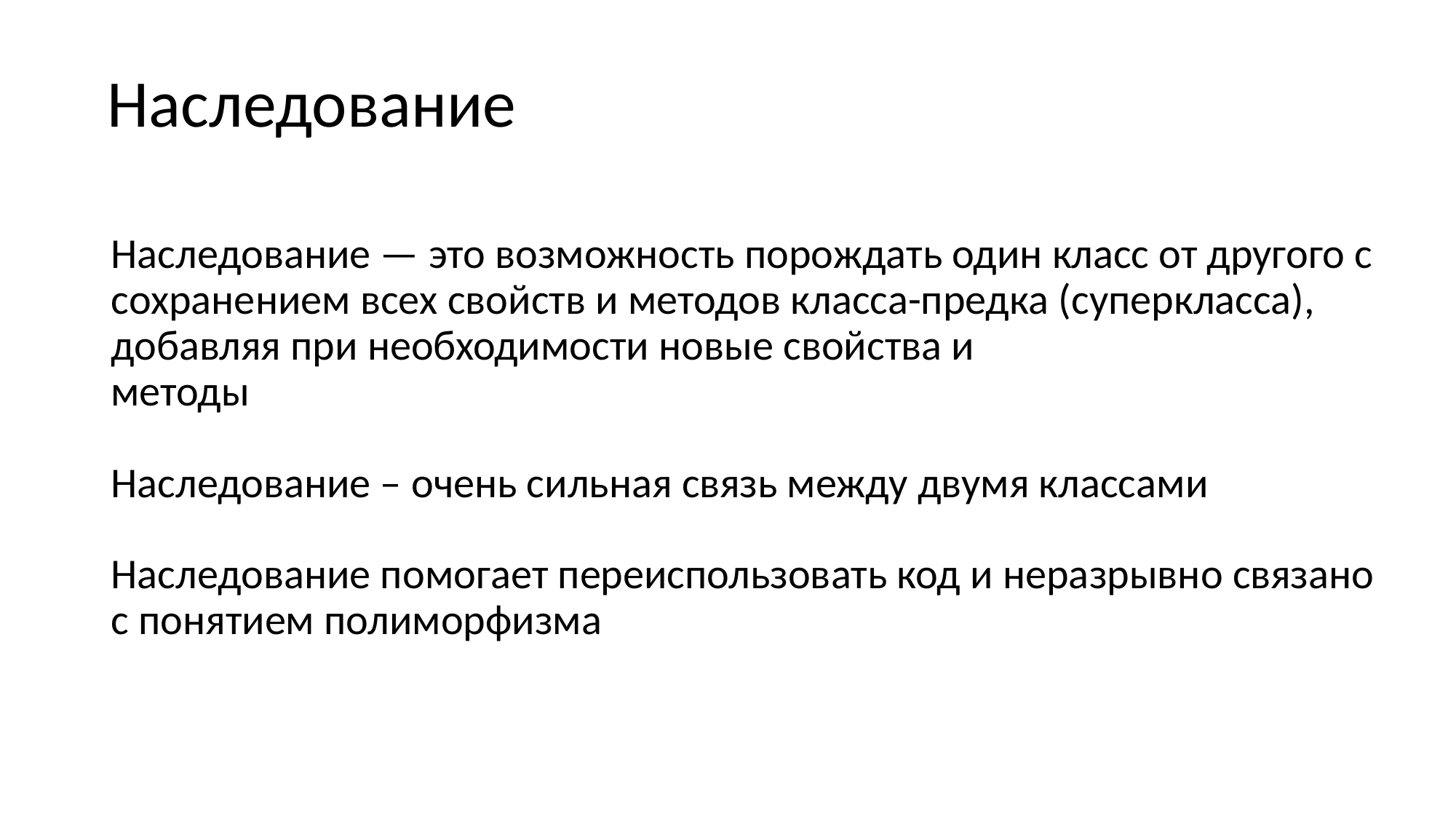

Наследование
Наследование — это возможность порождать один класс от другого с сохранением всех свойств и методов класса-предка (суперкласса), добавляя при необходимости новые свойства и
методы

Наследование – очень сильная связь между двумя классами

Наследование помогает переиспользовать код и неразрывно связано с понятием полиморфизма